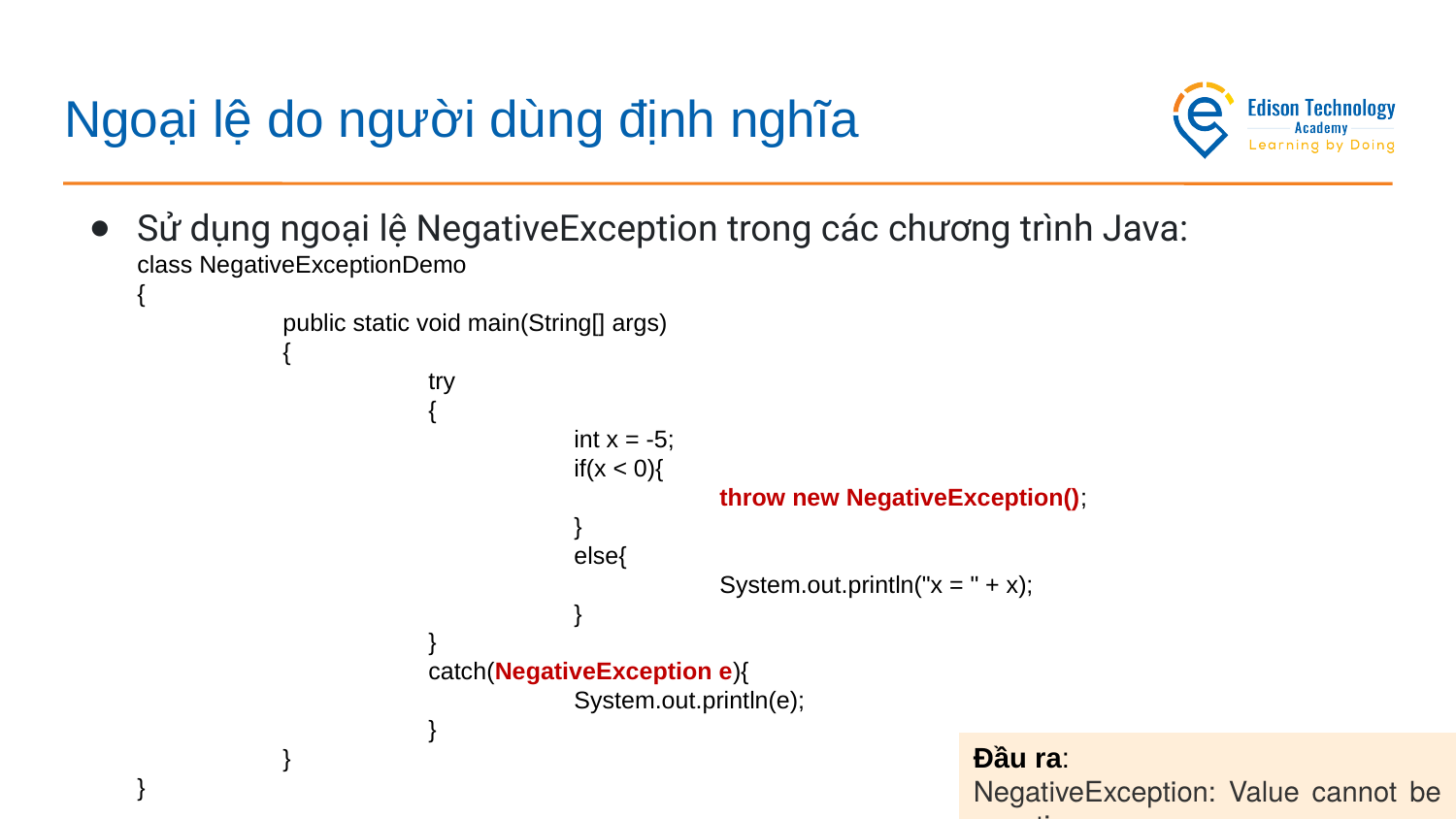

# Ngoại lệ do người dùng định nghĩa
Sử dụng ngoại lệ NegativeException trong các chương trình Java:
class NegativeExceptionDemo
{
	public static void main(String[] args)
	{
		try
		{
			int x = -5;
			if(x < 0){
				throw new NegativeException();
			}
			else{
				System.out.println("x = " + x);
			}
		}
		catch(NegativeException e){
			System.out.println(e);
		}
	}
}
Đầu ra:
NegativeException: Value cannot be negative